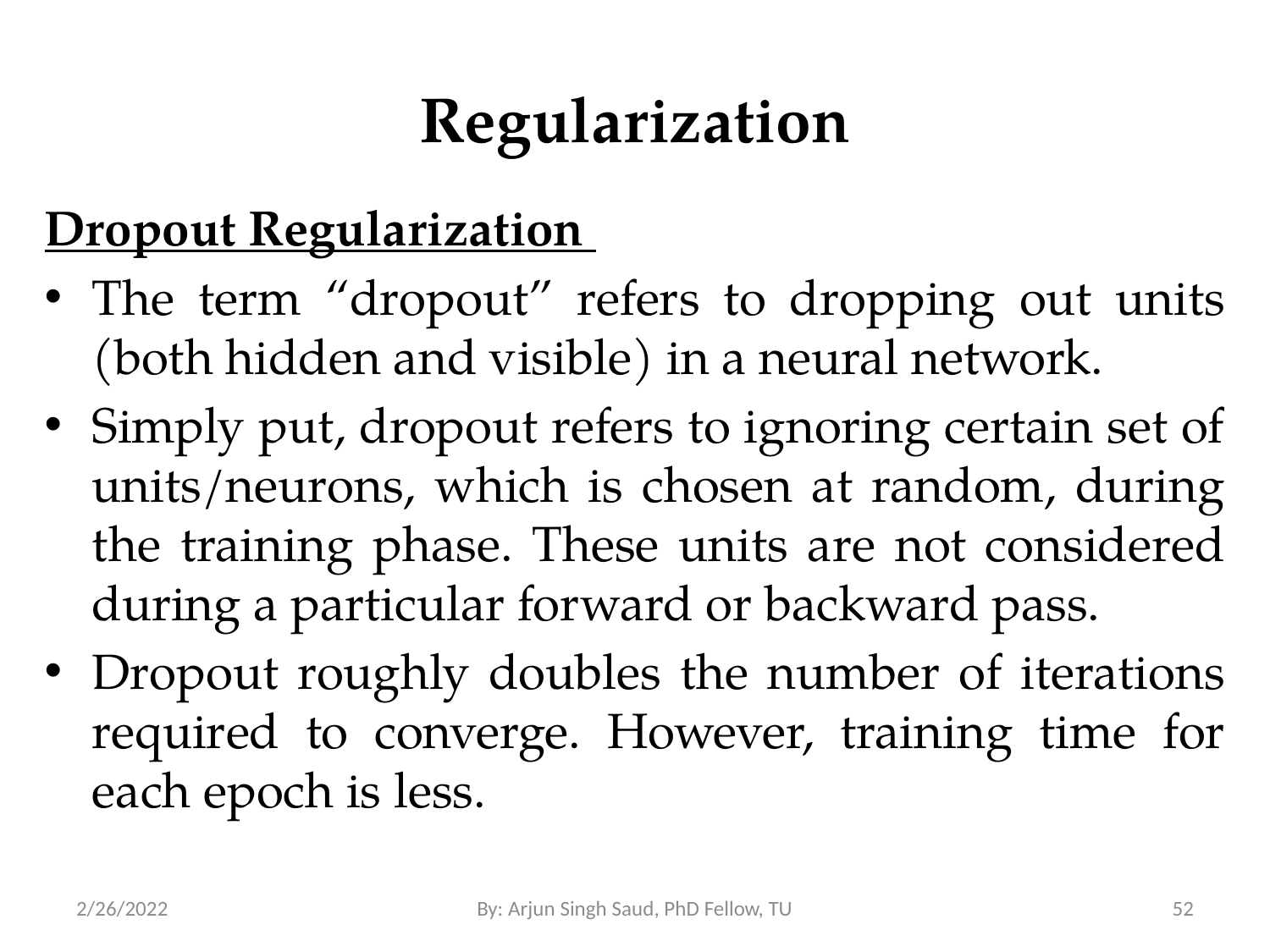

# Regularization
Dropout Regularization
The term “dropout” refers to dropping out units (both hidden and visible) in a neural network.
Simply put, dropout refers to ignoring certain set of units/neurons, which is chosen at random, during the training phase. These units are not considered during a particular forward or backward pass.
Dropout roughly doubles the number of iterations required to converge. However, training time for each epoch is less.

2/26/2022
By: Arjun Singh Saud, PhD Fellow, TU
52